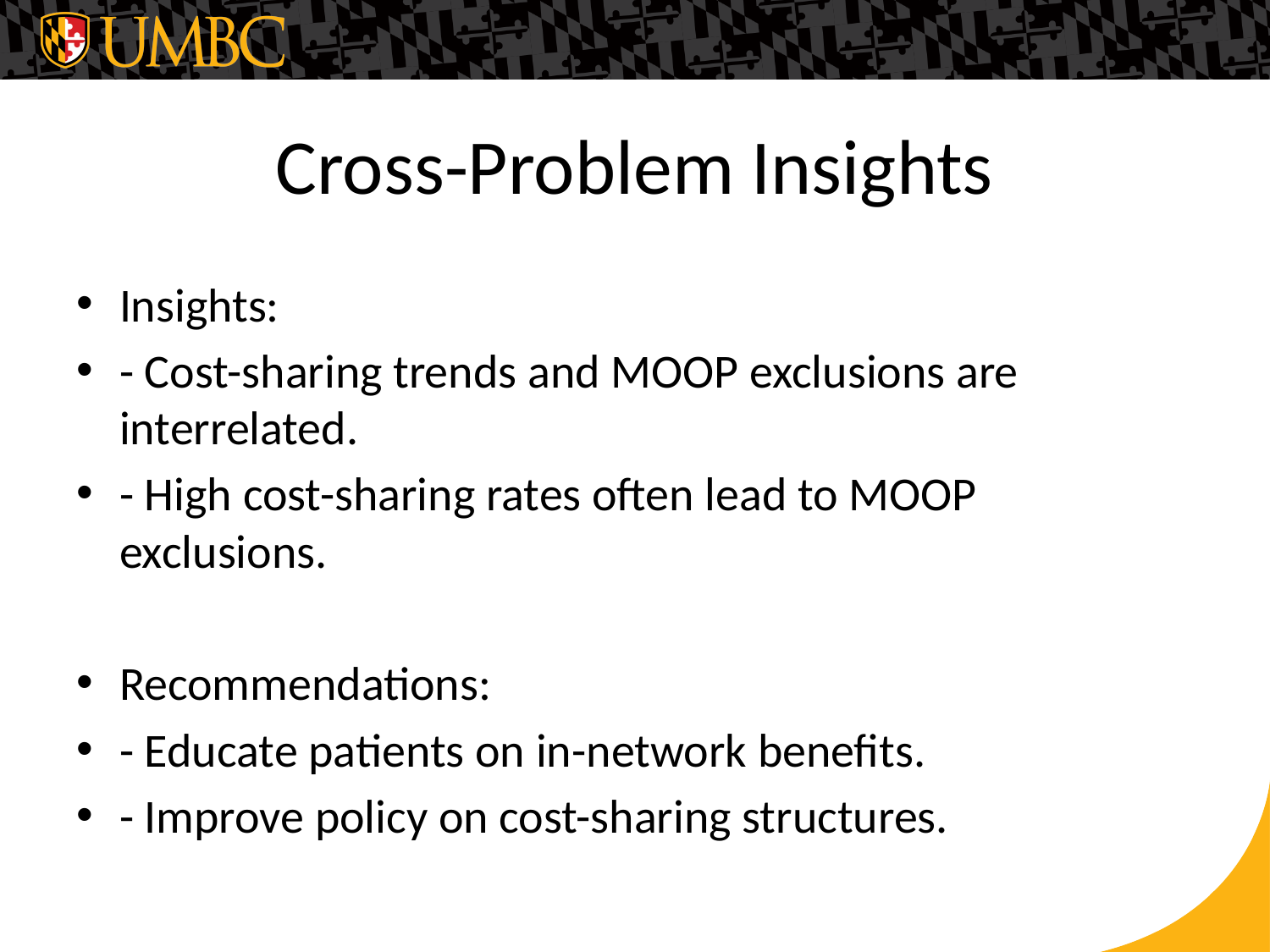

# Cross-Problem Insights
Insights:
- Cost-sharing trends and MOOP exclusions are interrelated.
- High cost-sharing rates often lead to MOOP exclusions.

Recommendations:
- Educate patients on in-network benefits.
- Improve policy on cost-sharing structures.